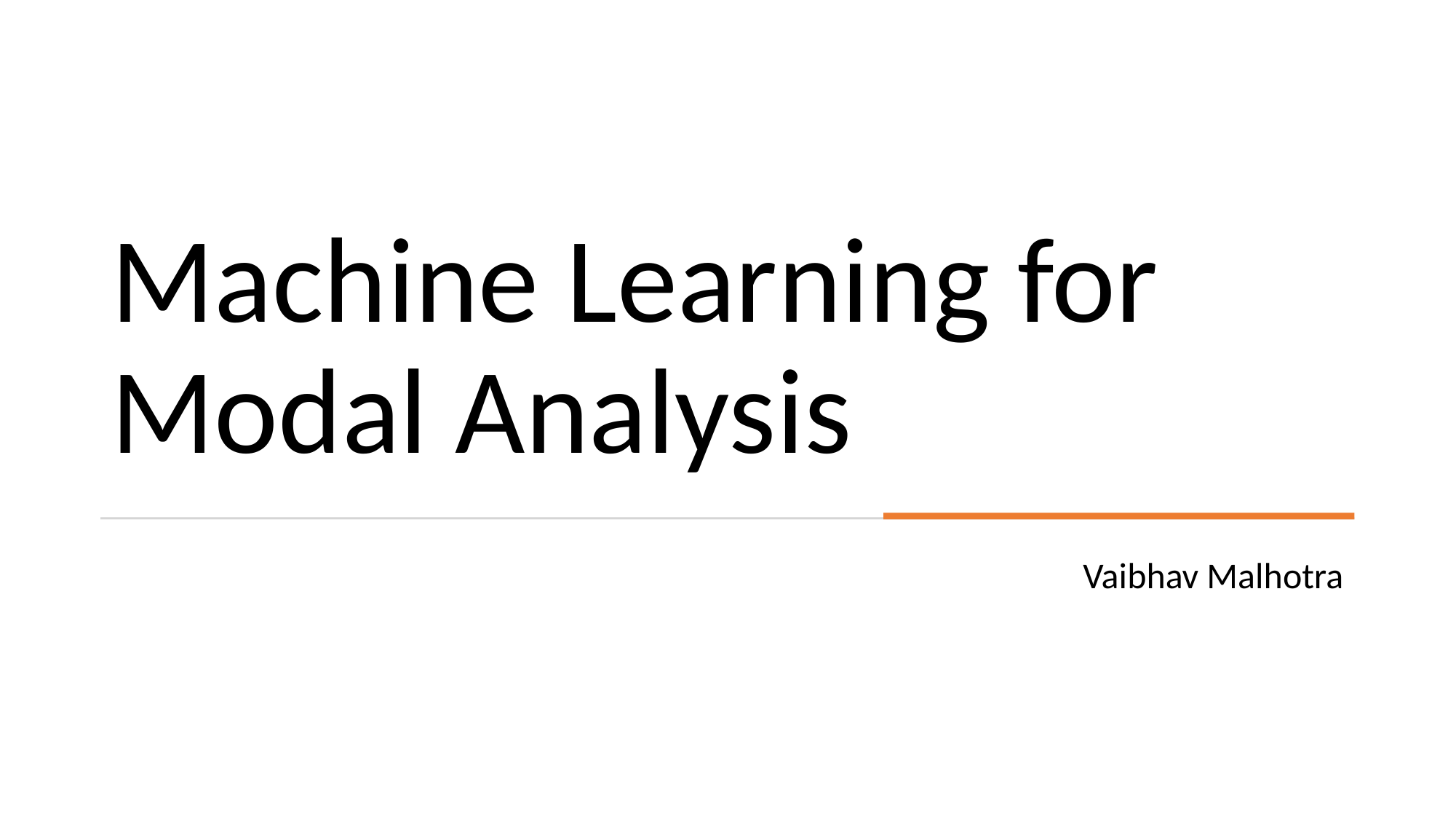

# Machine Learning for Modal Analysis

Vaibhav Malhotra